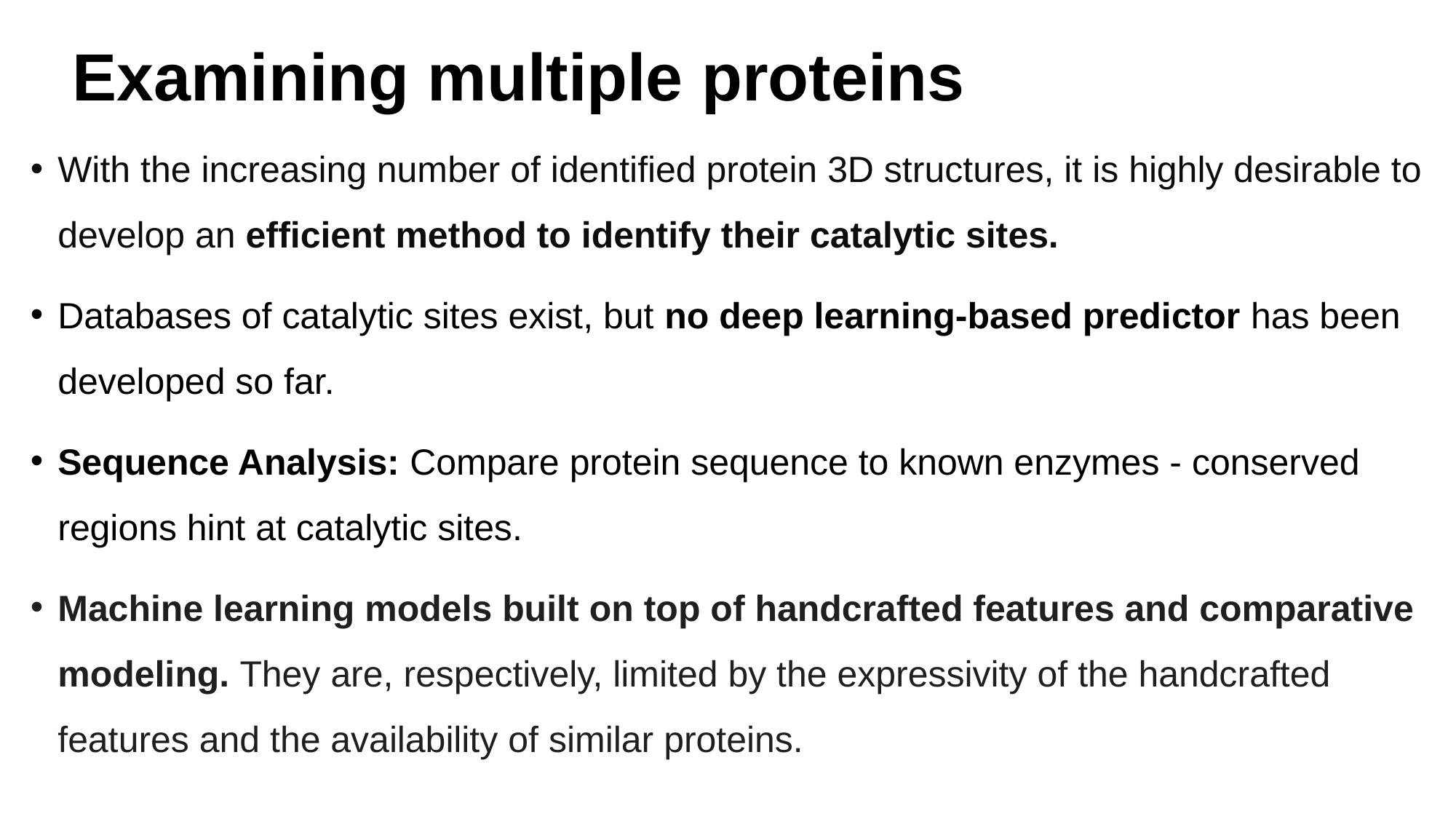

# Examining multiple proteins
With the increasing number of identified protein 3D structures, it is highly desirable to develop an efficient method to identify their catalytic sites.
Databases of catalytic sites exist, but no deep learning-based predictor has been developed so far.
Sequence Analysis: Compare protein sequence to known enzymes - conserved regions hint at catalytic sites.
Machine learning models built on top of handcrafted features and comparative modeling. They are, respectively, limited by the expressivity of the handcrafted features and the availability of similar proteins.